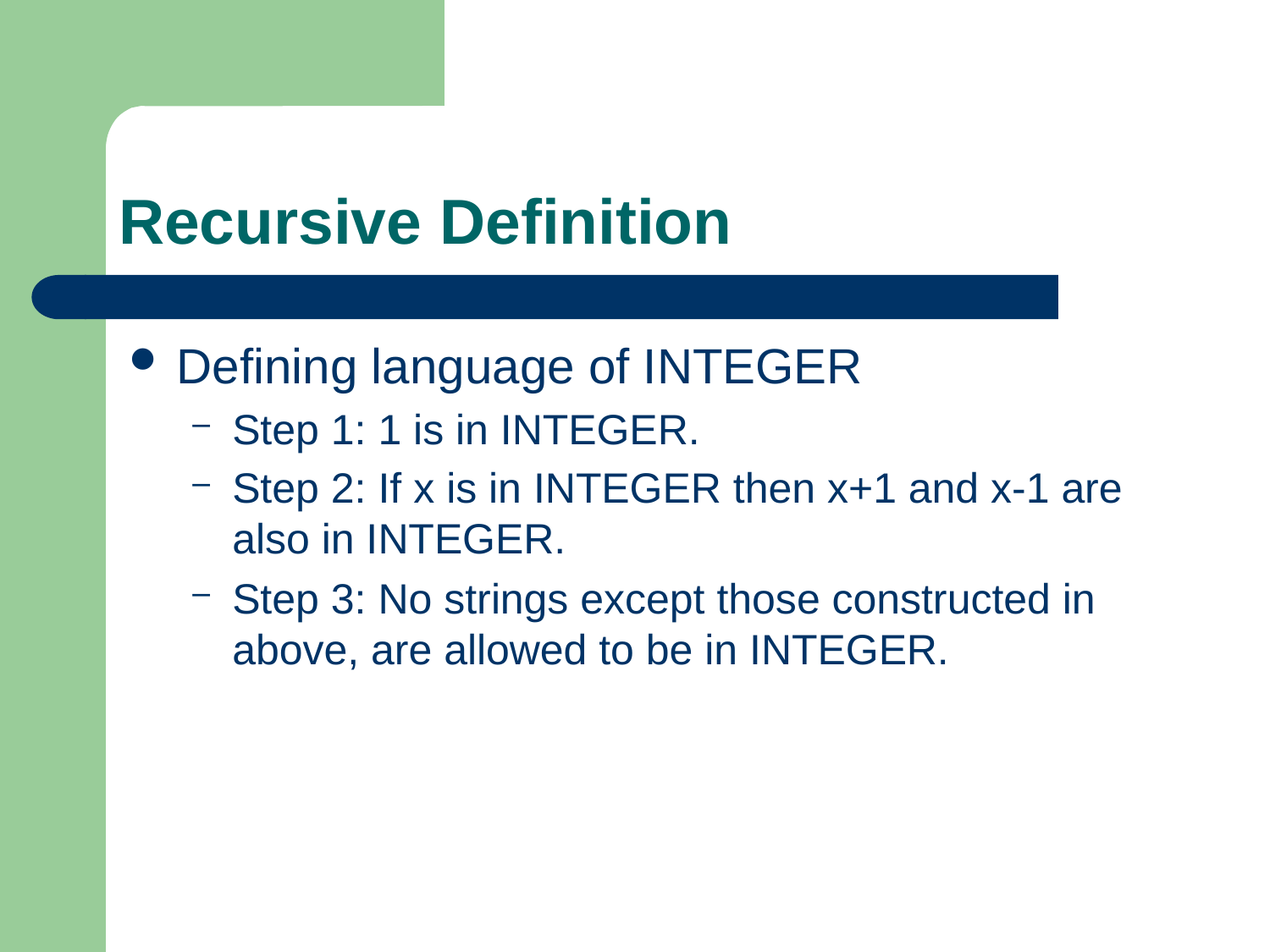

# Recursive Definition
Defining language of INTEGER
Step 1: 1 is in INTEGER.
Step 2: If x is in INTEGER then x+1 and x-1 are also in INTEGER.
Step 3: No strings except those constructed in above, are allowed to be in INTEGER.